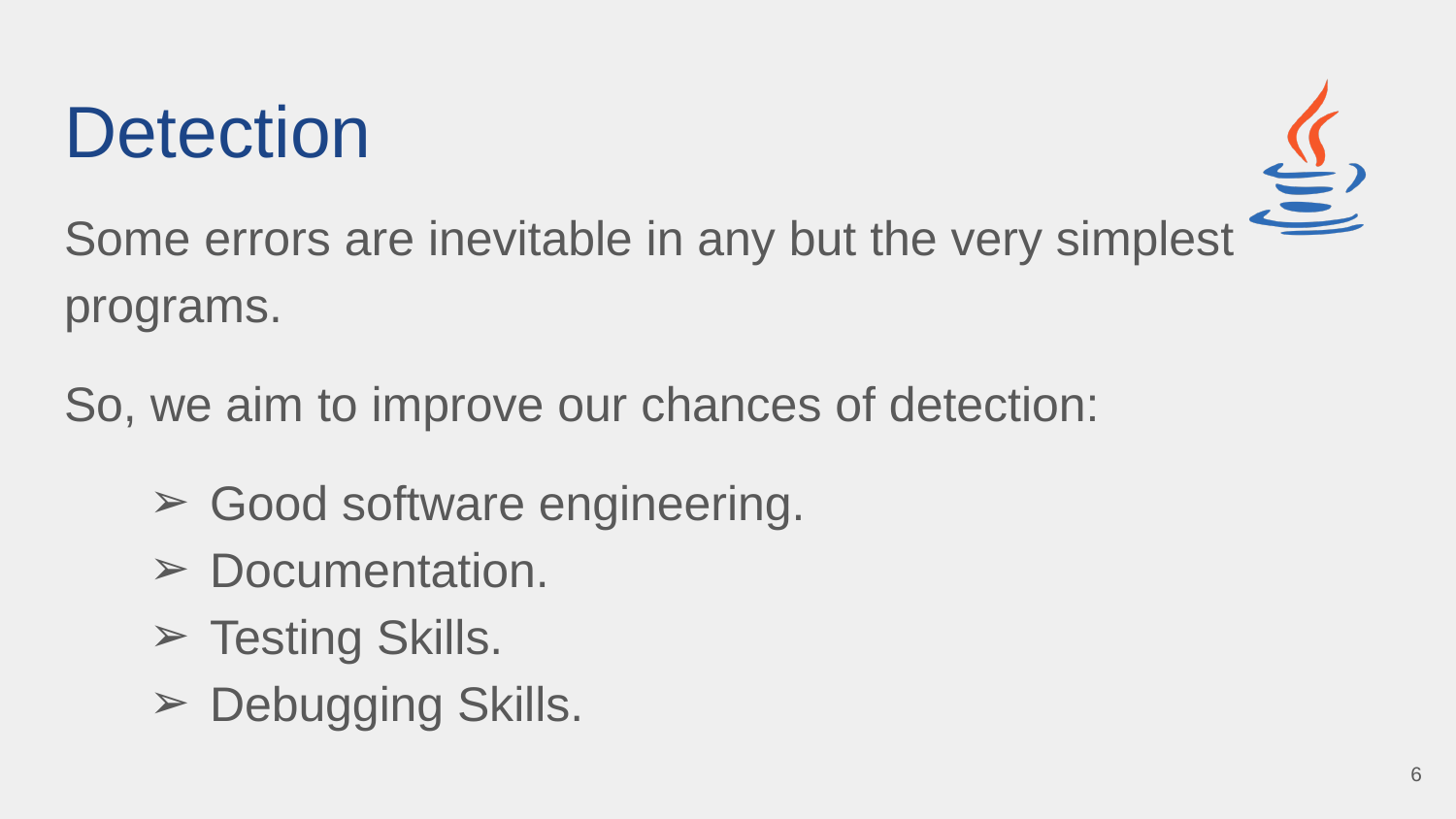

# Detection
Some errors are inevitable in any but the very simplest
programs.
So, we aim to improve our chances of detection:
Good software engineering.
Documentation.
Testing Skills.
Debugging Skills.
6